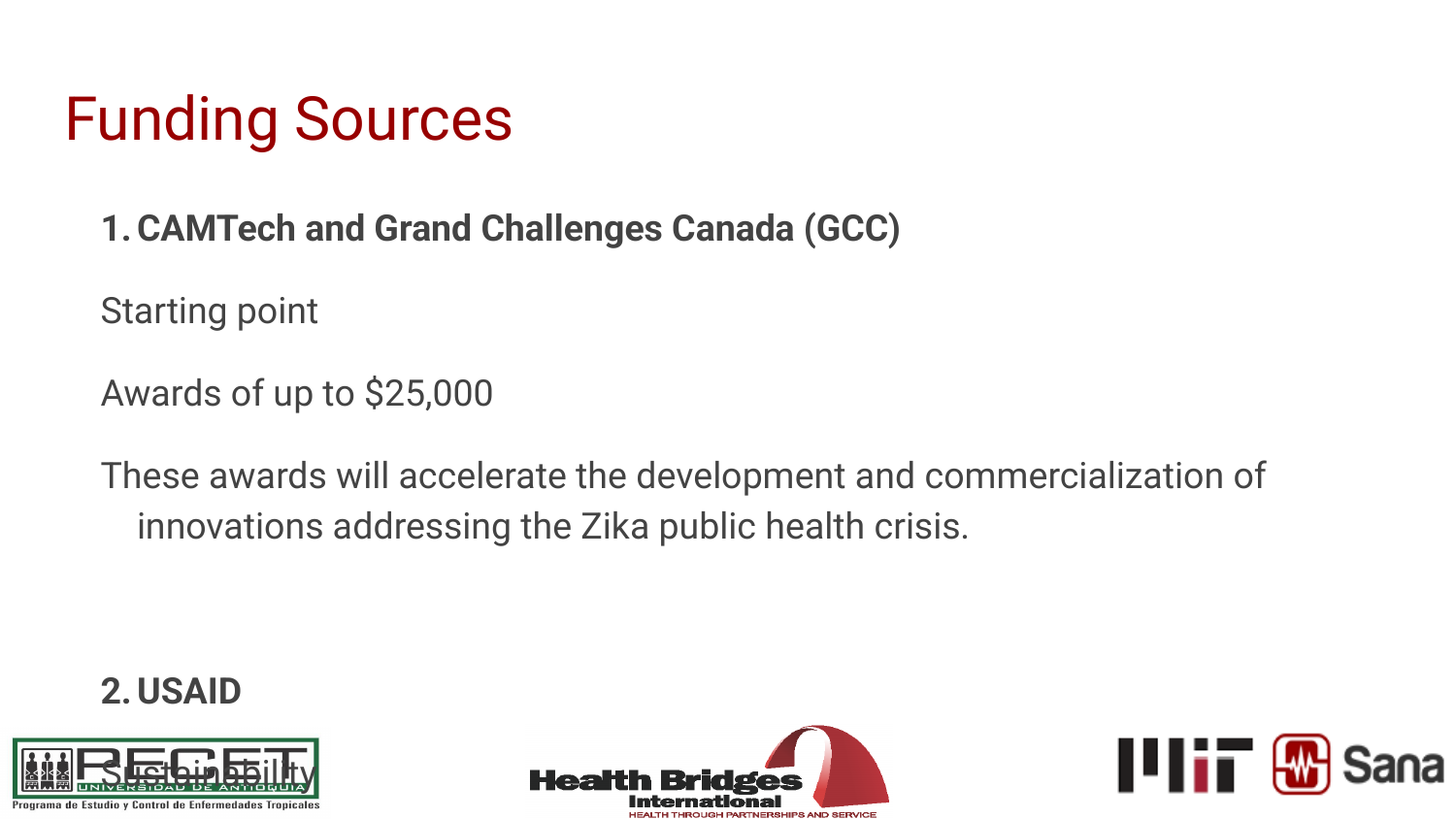

# Funding Sources
CAMTech and Grand Challenges Canada (GCC)
Starting point
Awards of up to $25,000
These awards will accelerate the development and commercialization of innovations addressing the Zika public health crisis.

USAID
Sustainability
To Bring all stakeholders involved